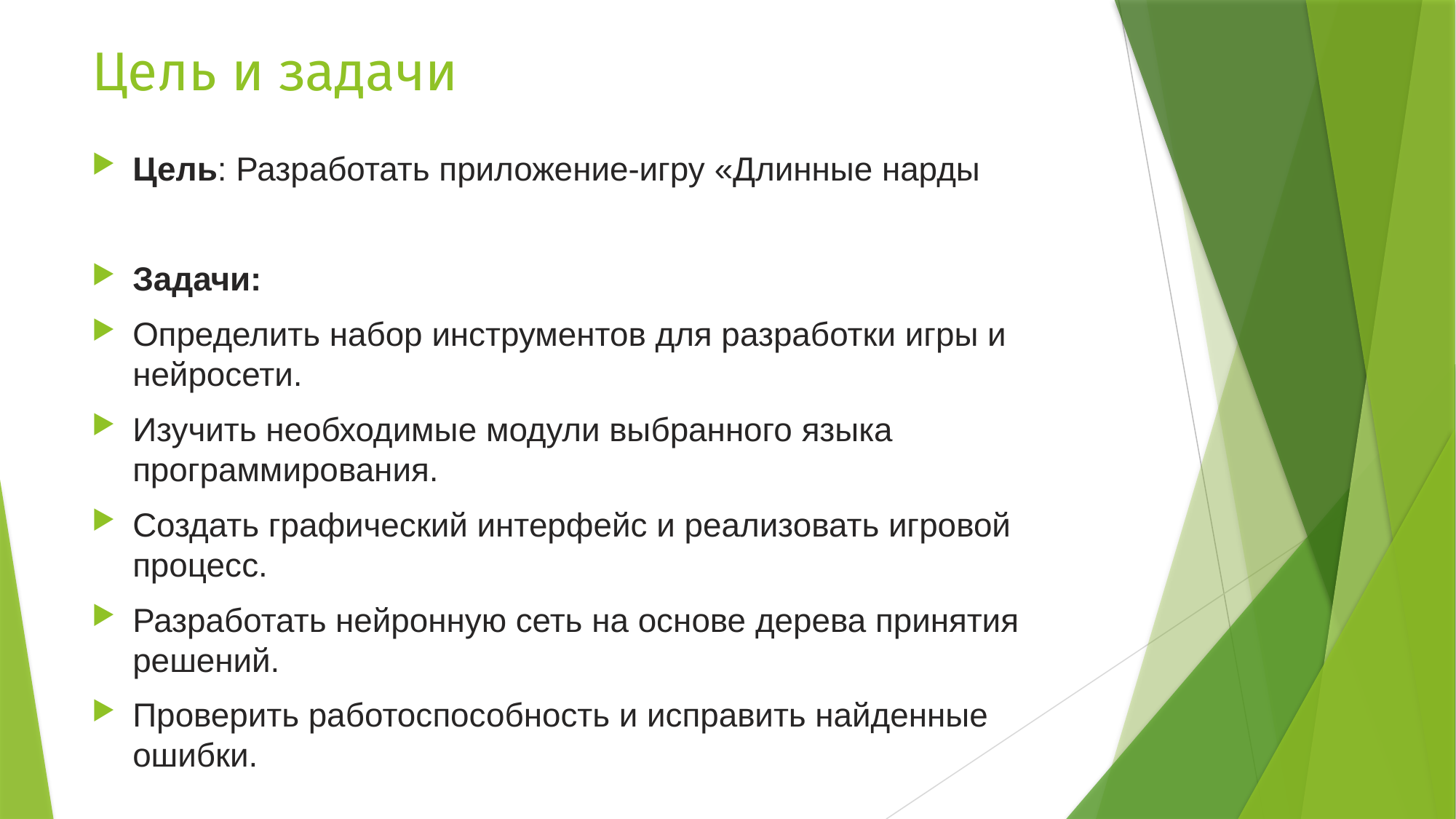

# Цель и задачи
Цель: Разработать приложение-игру «Длинные нарды

Задачи:
Определить набор инструментов для разработки игры и нейросети.
Изучить необходимые модули выбранного языка программирования.
Создать графический интерфейс и реализовать игровой процесс.
Разработать нейронную сеть на основе дерева принятия решений.
Проверить работоспособность и исправить найденные ошибки.